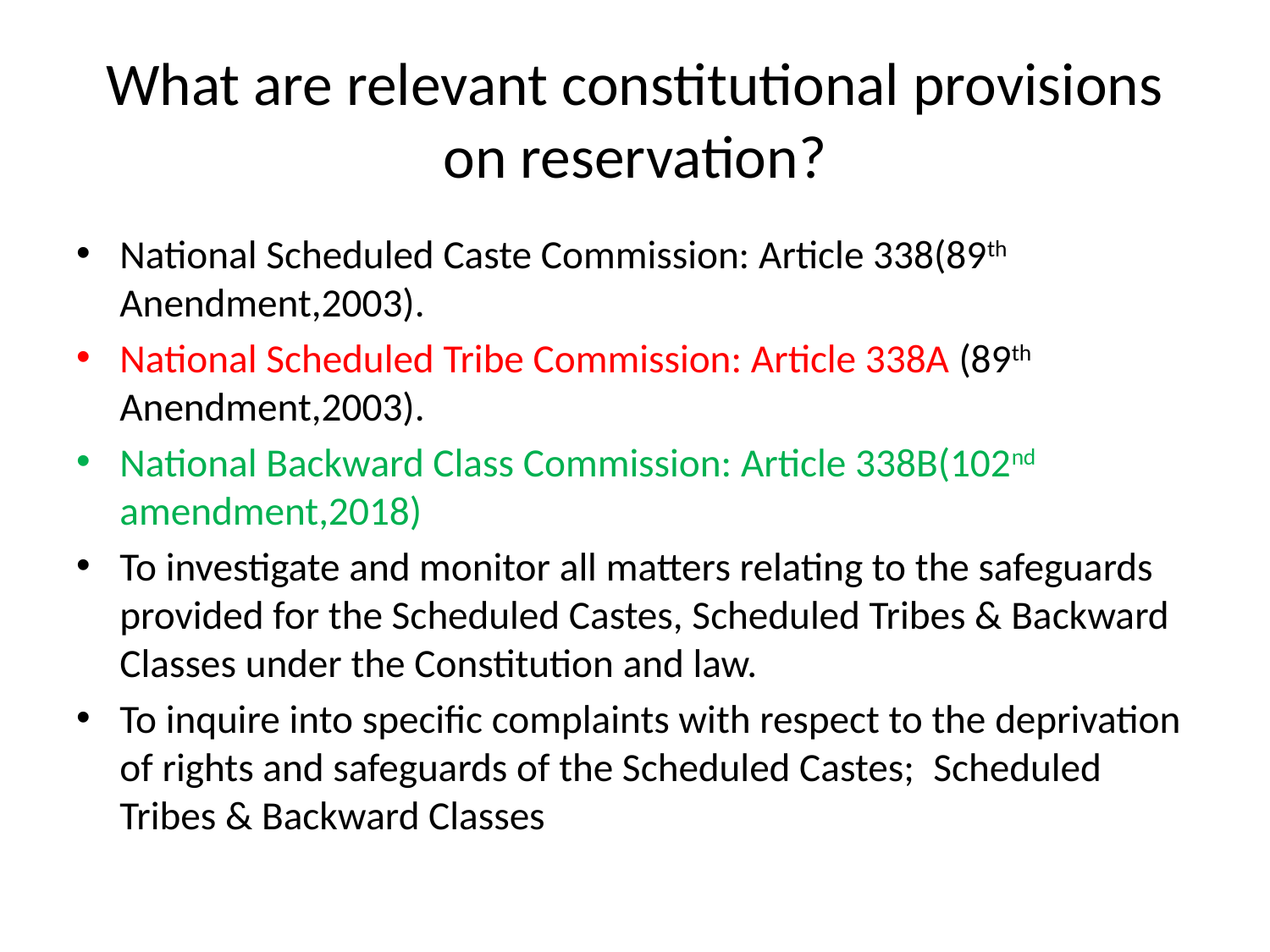

# What are relevant constitutional provisions on reservation?
National Scheduled Caste Commission: Article 338(89th Anendment,2003).
National Scheduled Tribe Commission: Article 338A (89th Anendment,2003).
National Backward Class Commission: Article 338B(102nd amendment,2018)
To investigate and monitor all matters relating to the safeguards provided for the Scheduled Castes, Scheduled Tribes & Backward Classes under the Constitution and law.
To inquire into specific complaints with respect to the deprivation of rights and safeguards of the Scheduled Castes;  Scheduled Tribes & Backward Classes